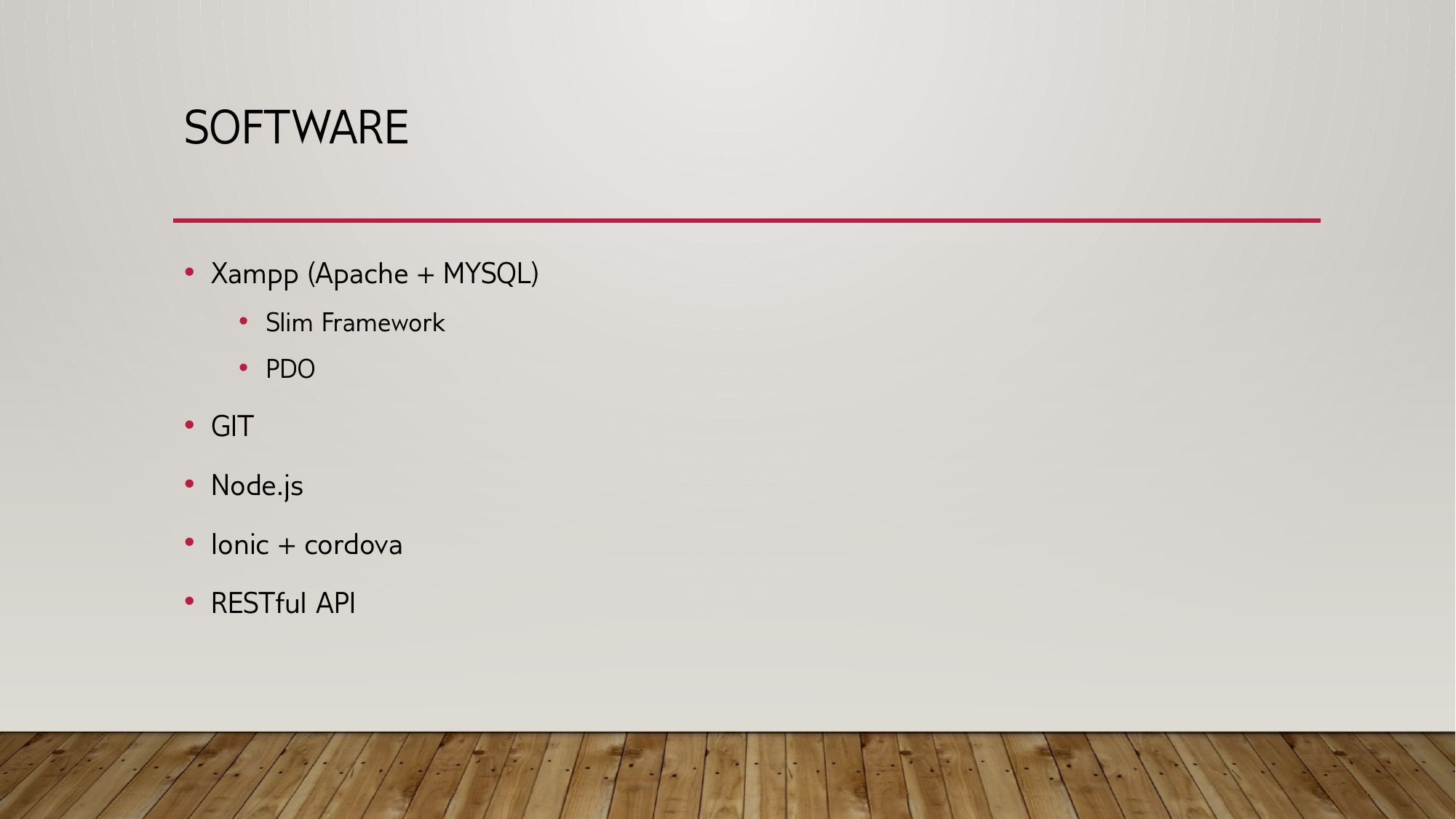

# software
Xampp (Apache + MYSQL)
Slim Framework
PDO
GIT
Node.js
Ionic + cordova
RESTful API